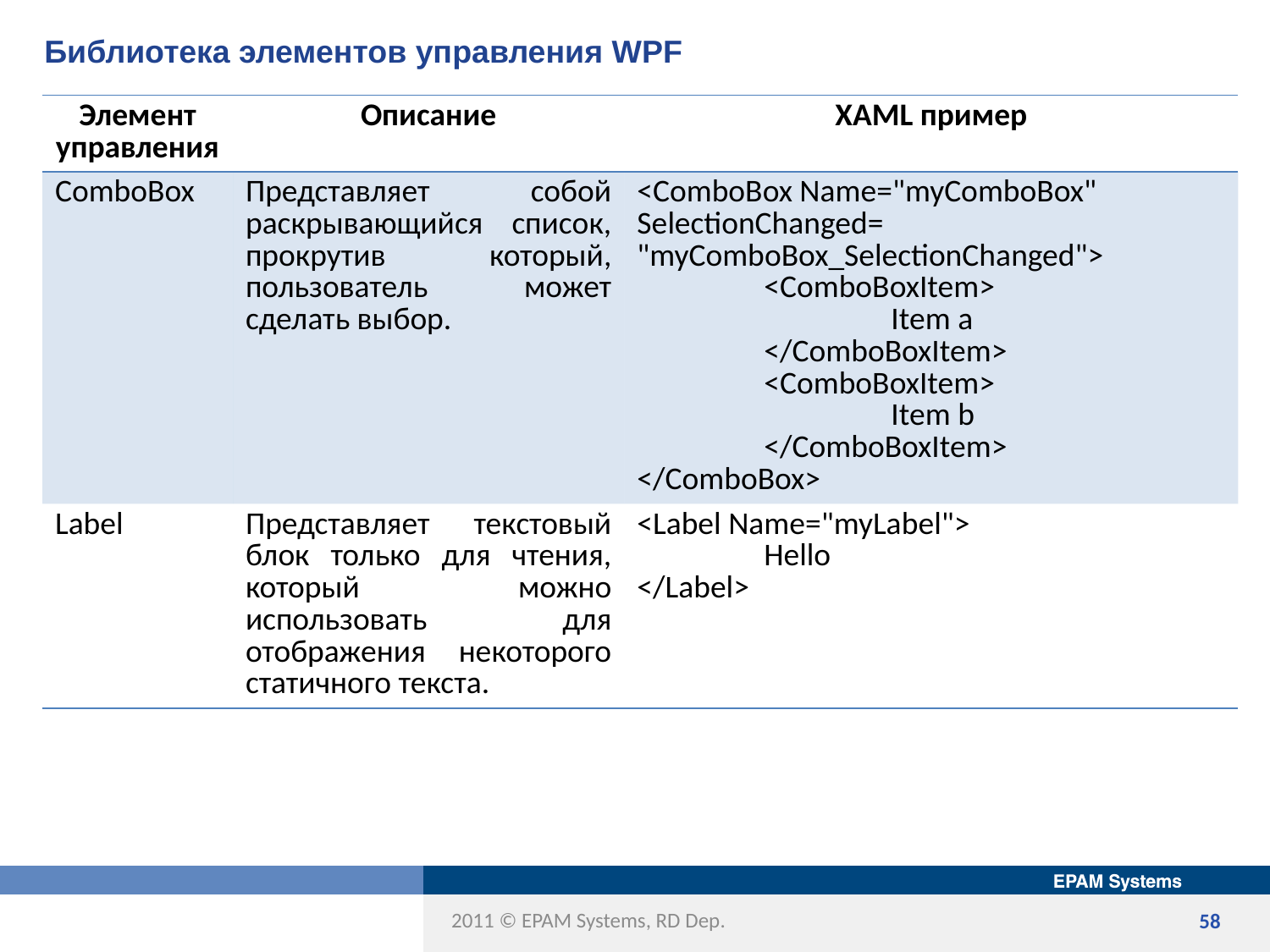

# Библиотека элементов управления WPF
| Элемент управления | Описание | XAML пример |
| --- | --- | --- |
| ComboBox | Представляет собой раскрывающийся список, прокрутив который, пользователь может сделать выбор. | <ComboBox Name="myComboBox" SelectionChanged= "myComboBox\_SelectionChanged"> <ComboBoxItem> Item a </ComboBoxItem> <ComboBoxItem> Item b </ComboBoxItem> </ComboBox> |
| Label | Представляет текстовый блок только для чтения, который можно использовать для отображения некоторого статичного текста. | <Label Name="myLabel"> Hello </Label> |